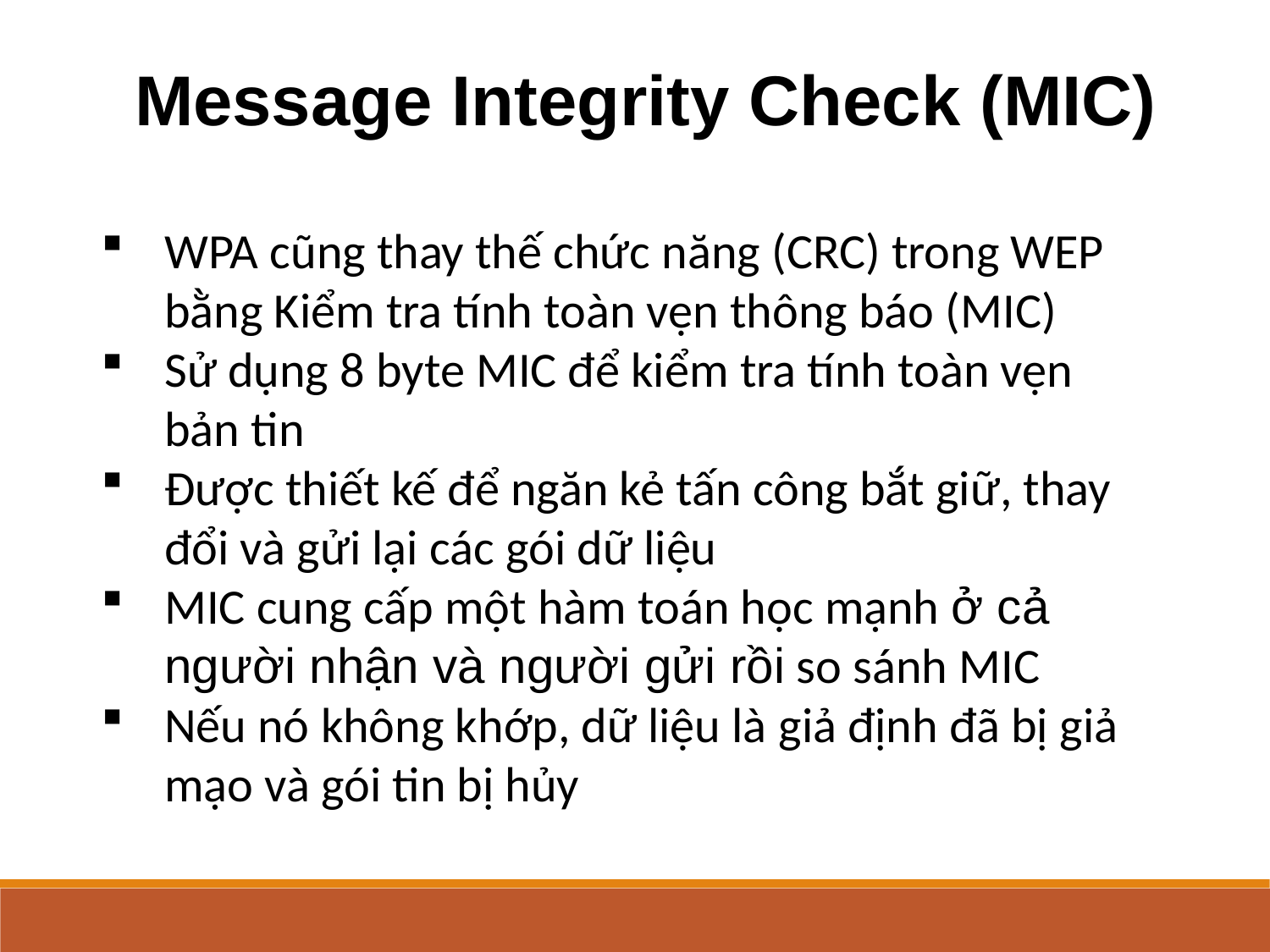

Message Integrity Check (MIC)
WPA cũng thay thế chức năng (CRC) trong WEP bằng Kiểm tra tính toàn vẹn thông báo (MIC)
Sử dụng 8 byte MIC để kiểm tra tính toàn vẹn bản tin
Được thiết kế để ngăn kẻ tấn công bắt giữ, thay đổi và gửi lại các gói dữ liệu
MIC cung cấp một hàm toán học mạnh ở cả người nhận và người gửi rồi so sánh MIC
Nếu nó không khớp, dữ liệu là giả định đã bị giả mạo và gói tin bị hủy